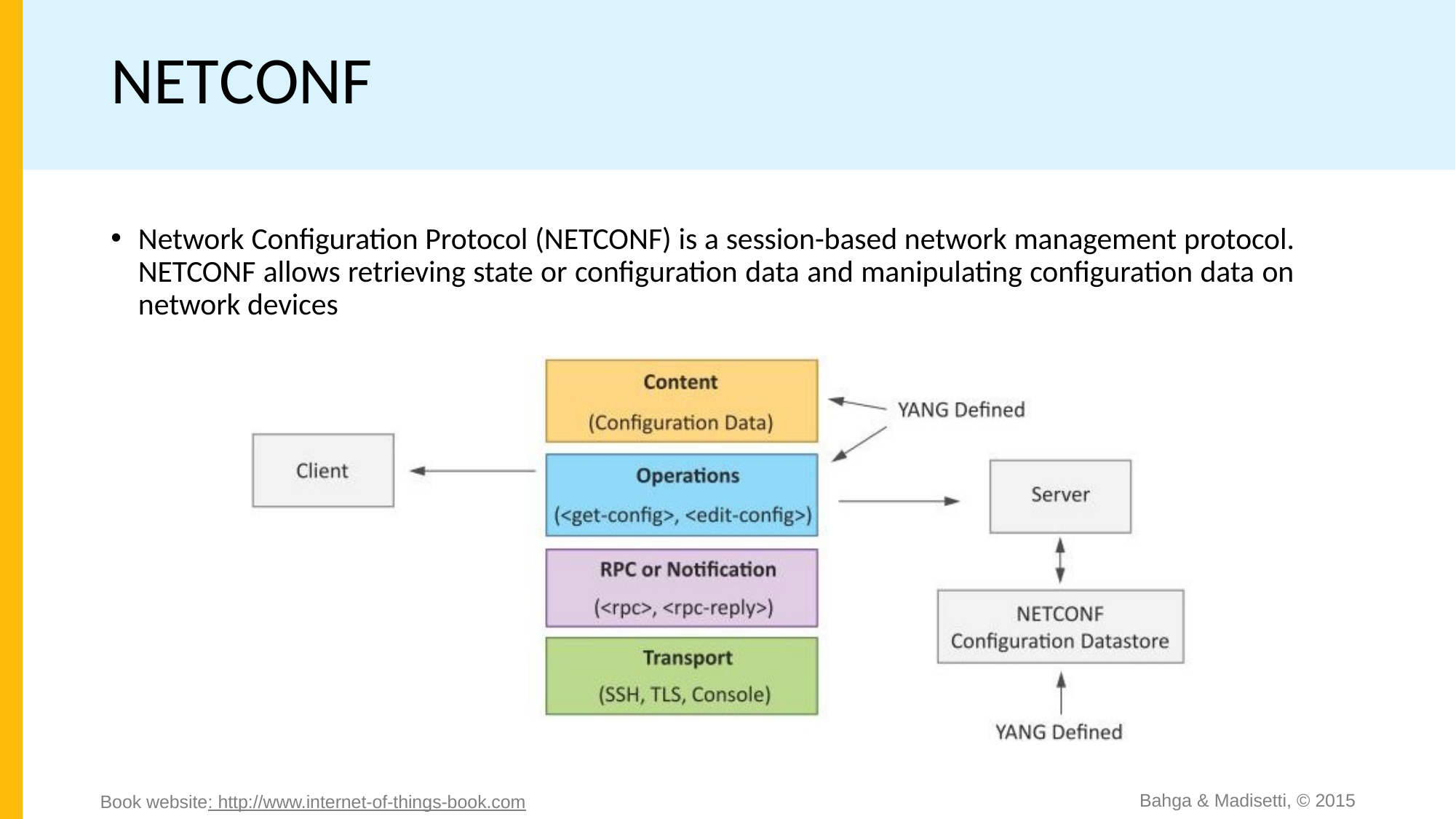

# NETCONF
Network Configuration Protocol (NETCONF) is a session-based network management protocol.  NETCONF allows retrieving state or configuration data and manipulating configuration data on  network devices
Bahga & Madisetti, © 2015
Book website: http://www.internet-of-things-book.com